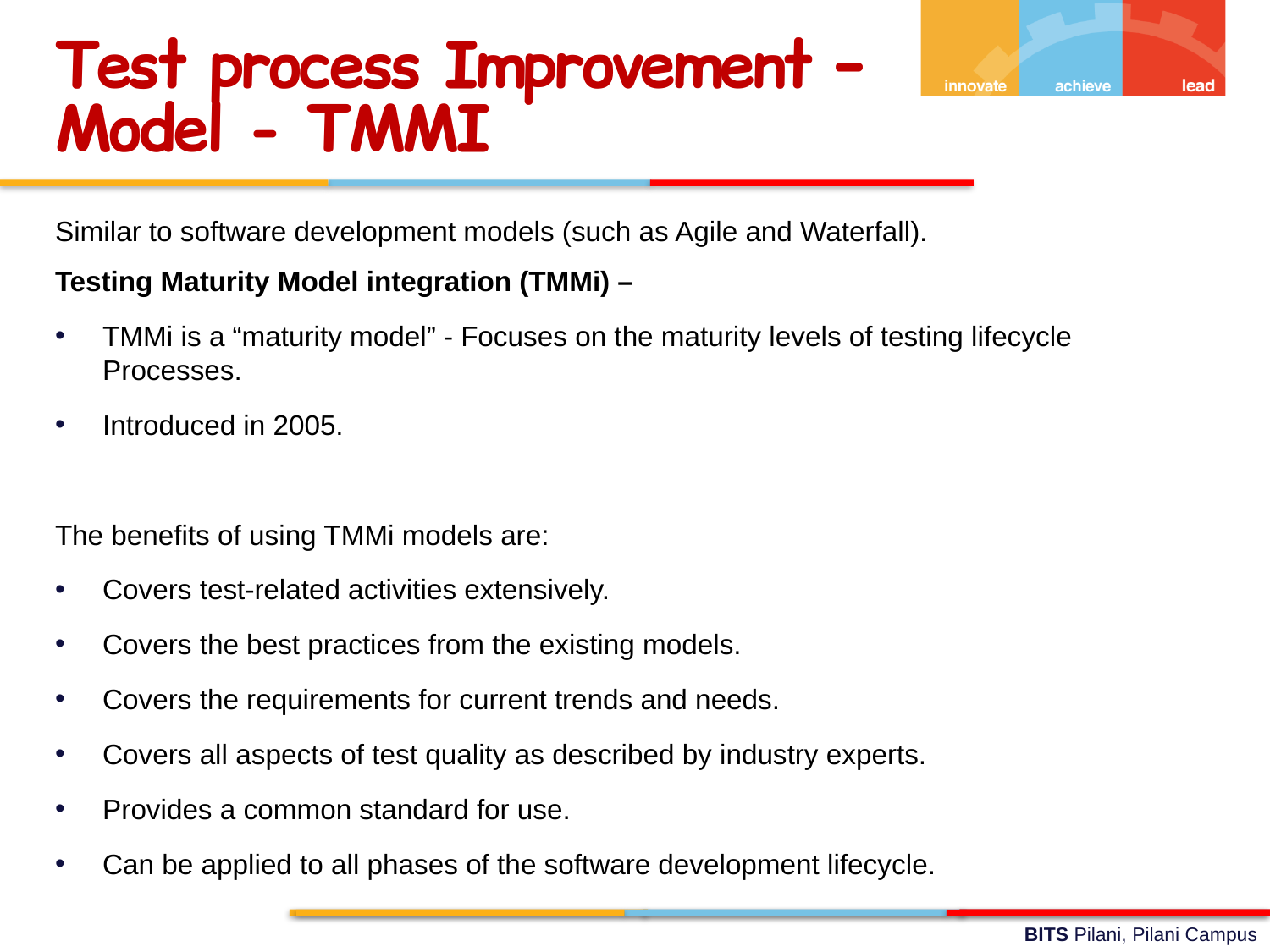

Test process Improvement –
Model - TMMI
Similar to software development models (such as Agile and Waterfall).
Testing Maturity Model integration (TMMi) –
TMMi is a “maturity model” - Focuses on the maturity levels of testing lifecycle Processes.
Introduced in 2005.

The benefits of using TMMi models are:
Covers test-related activities extensively.
Covers the best practices from the existing models.
Covers the requirements for current trends and needs.
Covers all aspects of test quality as described by industry experts.
Provides a common standard for use.
Can be applied to all phases of the software development lifecycle.